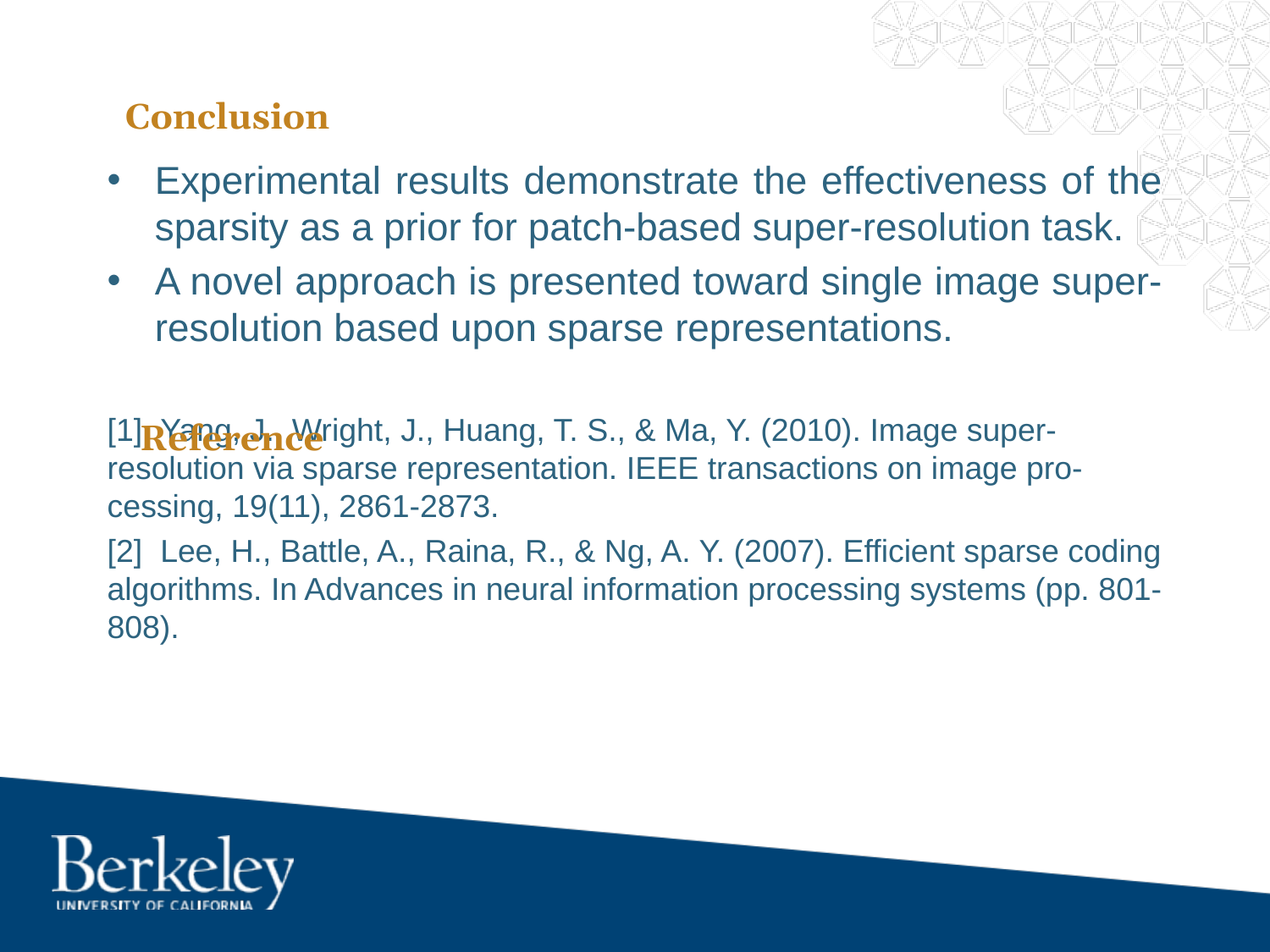

# Conclusion
Experimental results demonstrate the effectiveness of the sparsity as a prior for patch-based super-resolution task.
A novel approach is presented toward single image super-resolution based upon sparse representations.

[1]  Yang, J., Wright, J., Huang, T. S., & Ma, Y. (2010). Image super- resolution via sparse representation. IEEE transactions on image pro- cessing, 19(11), 2861-2873.
[2]  Lee, H., Battle, A., Raina, R., & Ng, A. Y. (2007). Efficient sparse coding algorithms. In Advances in neural information processing systems (pp. 801-808).

Reference